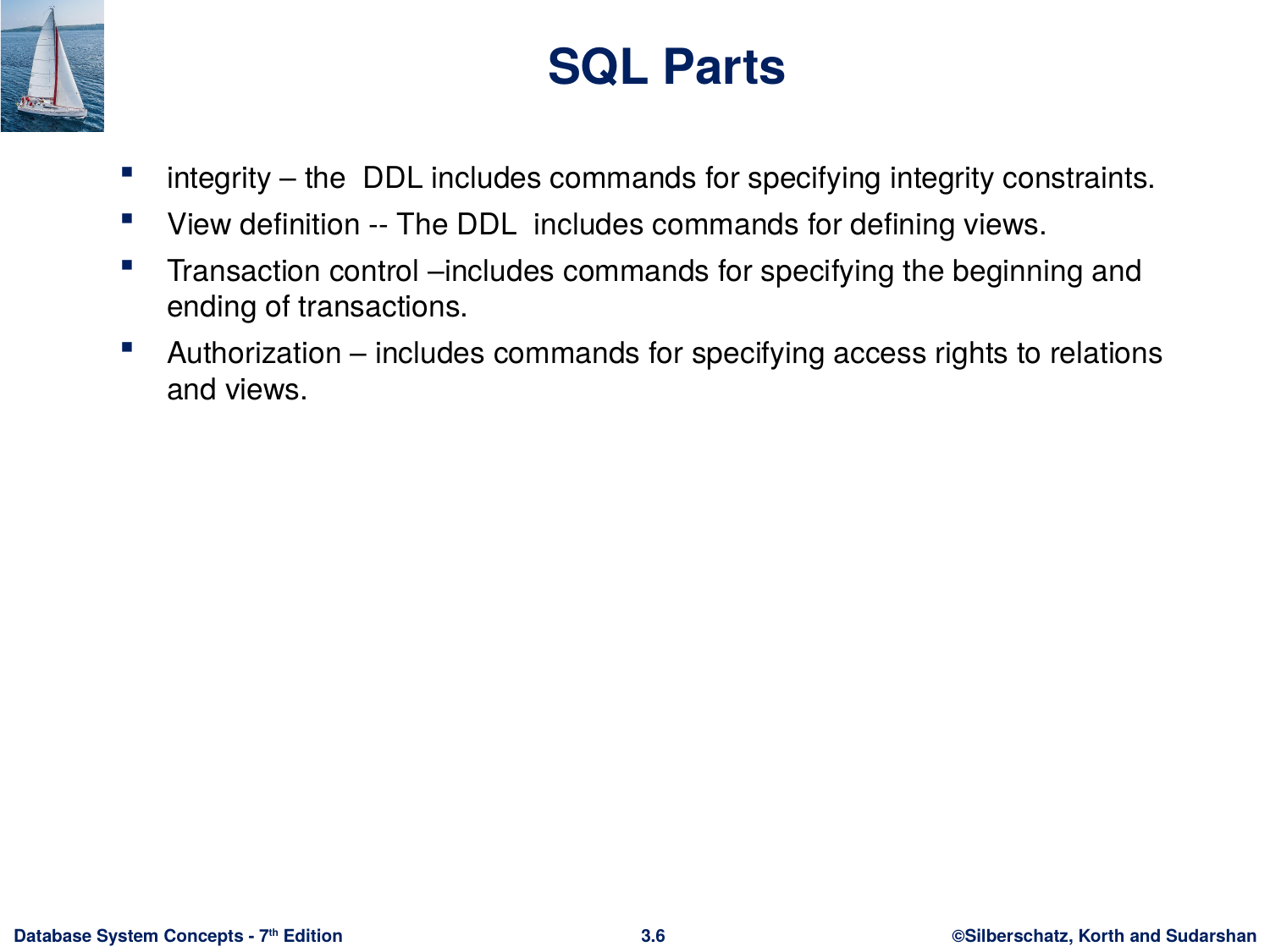

# SQL Parts
integrity – the  DDL includes commands for specifying integrity constraints.
View definition -- The DDL  includes commands for defining views.
Transaction control –includes commands for specifying the beginning and ending of transactions.
Authorization – includes commands for specifying access rights to relations and views.